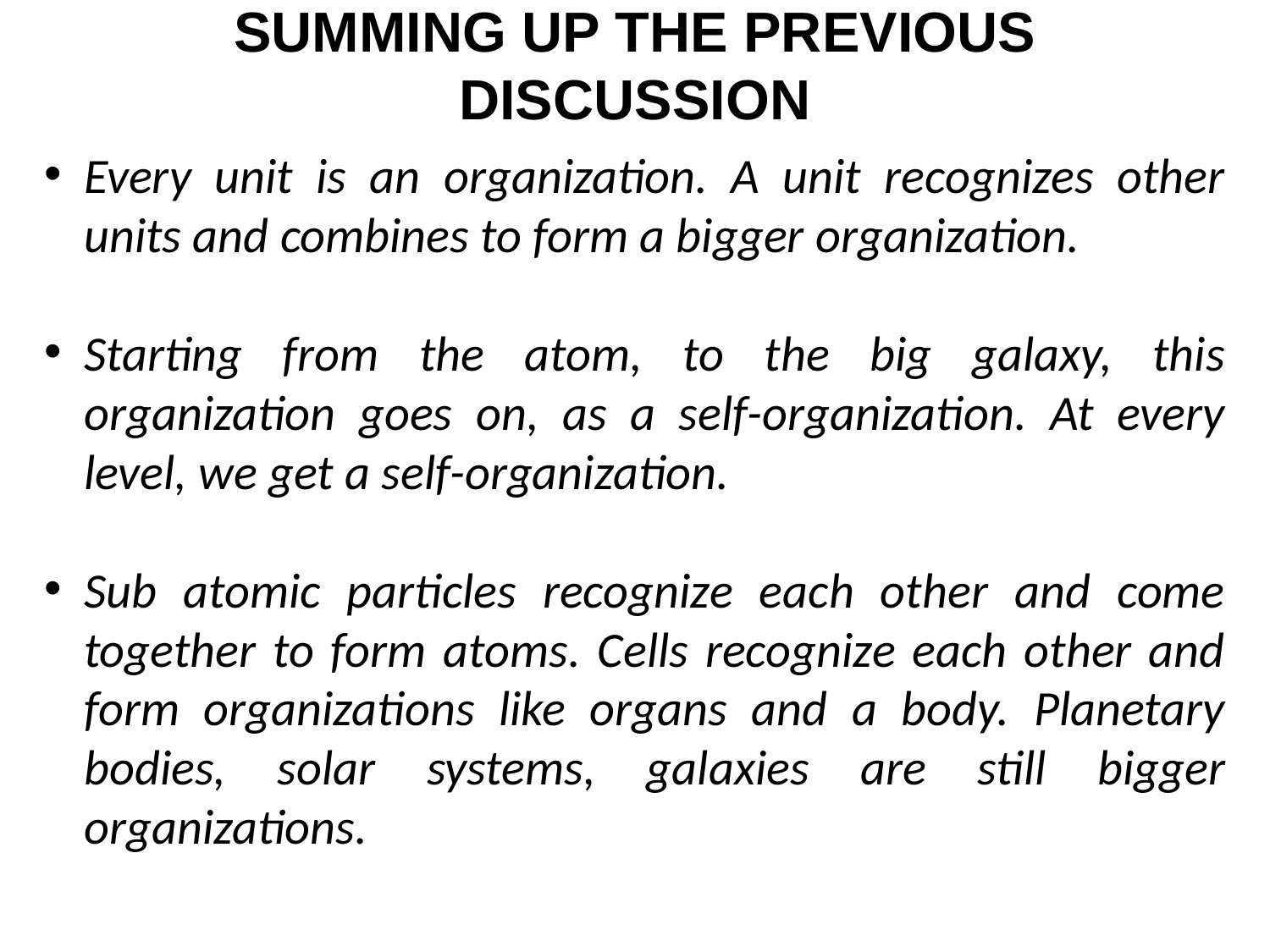

# SUMMING UP THE PREVIOUS DISCUSSION
Every unit is an organization. A unit recognizes other units and combines to form a bigger organization.

Starting from the atom, to the big galaxy, this organization goes on, as a self-organization. At every level, we get a self-organization.

Sub atomic particles recognize each other and come together to form atoms. Cells recognize each other and form organizations like organs and a body. Planetary bodies, solar systems, galaxies are still bigger organizations.